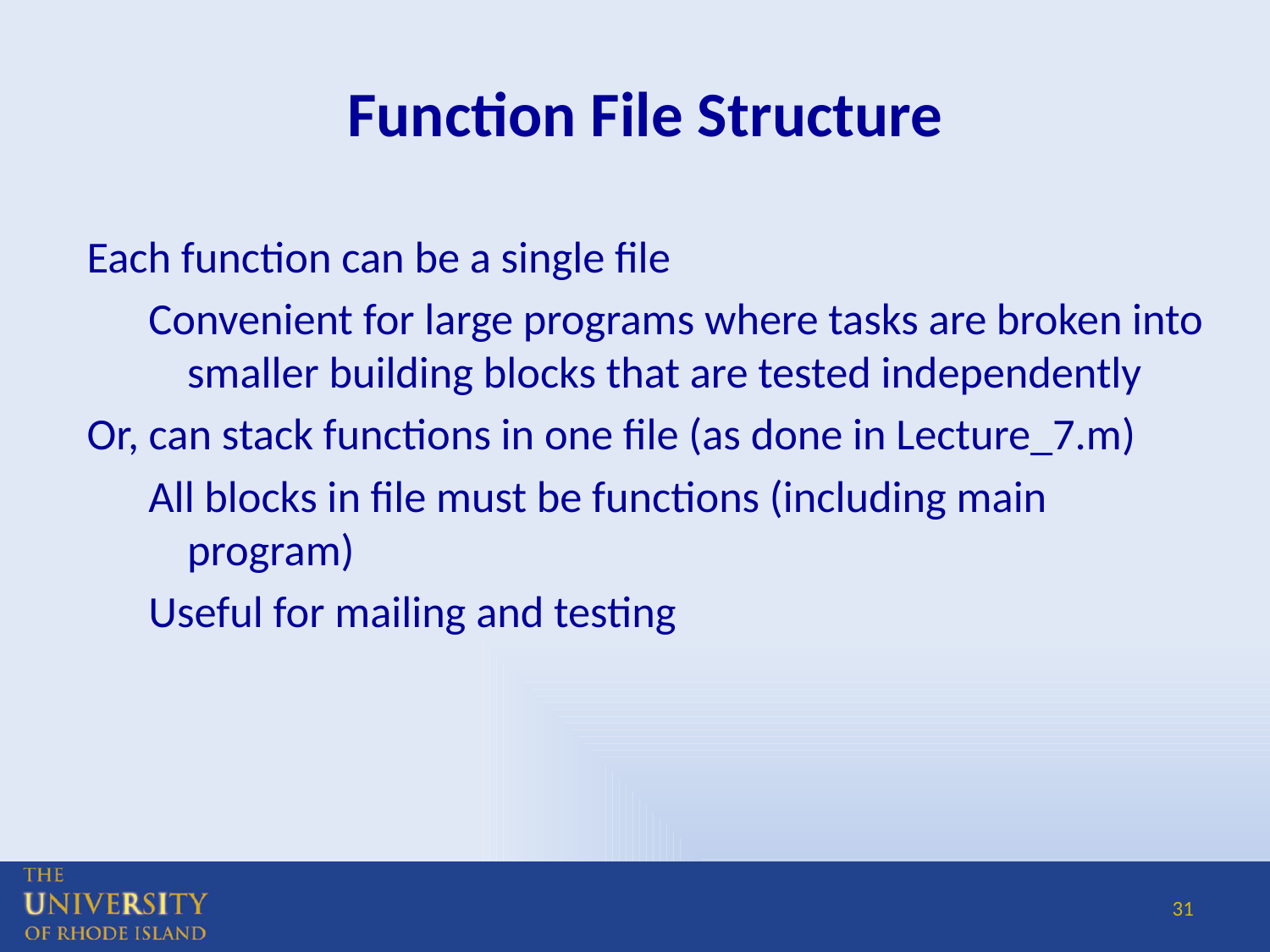

# Function File Structure
Each function can be a single file
Convenient for large programs where tasks are broken into smaller building blocks that are tested independently
Or, can stack functions in one file (as done in Lecture_7.m)
All blocks in file must be functions (including main program)
Useful for mailing and testing